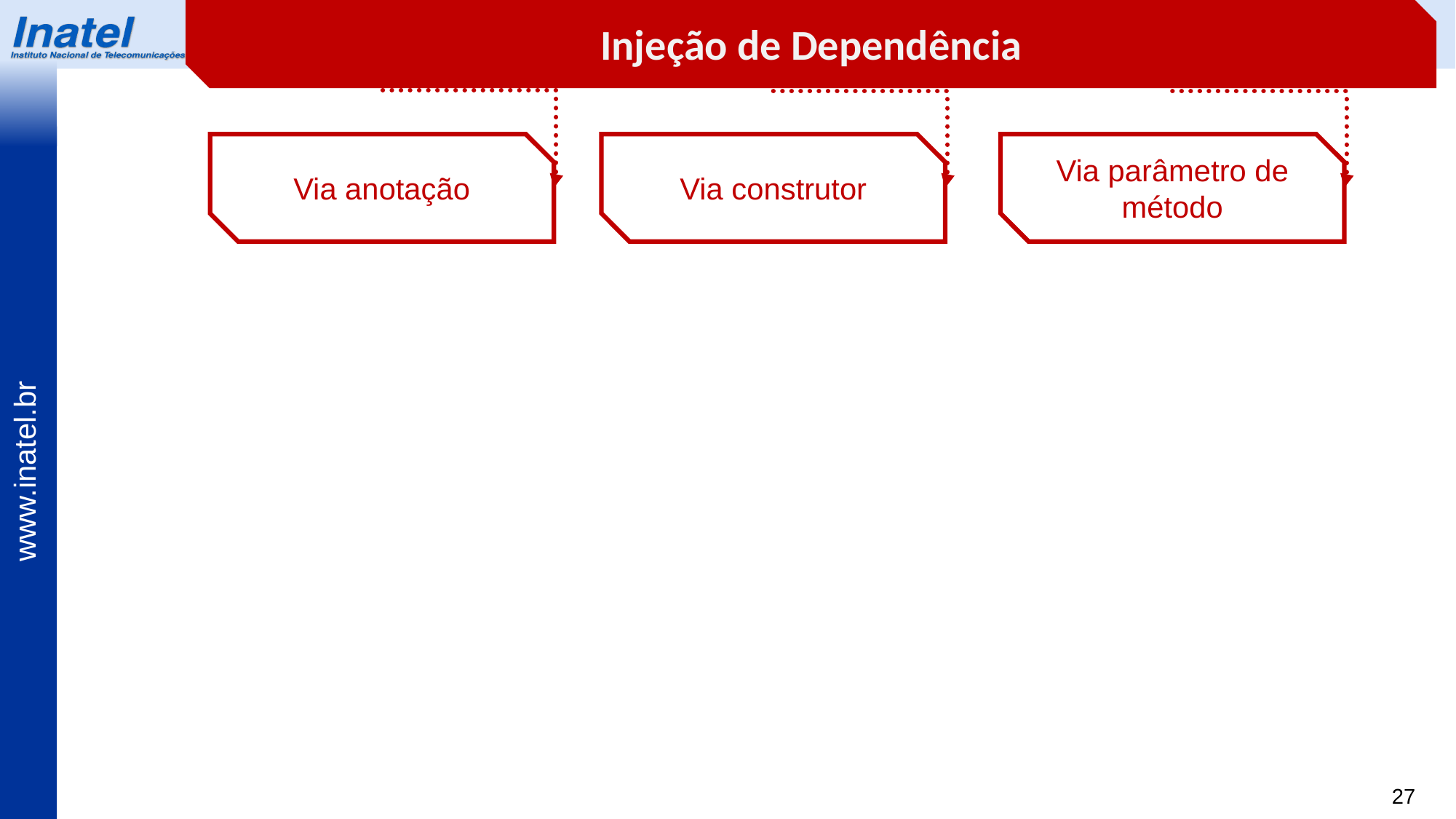

Injeção de Dependência
Via anotação
Via construtor
Via parâmetro de método